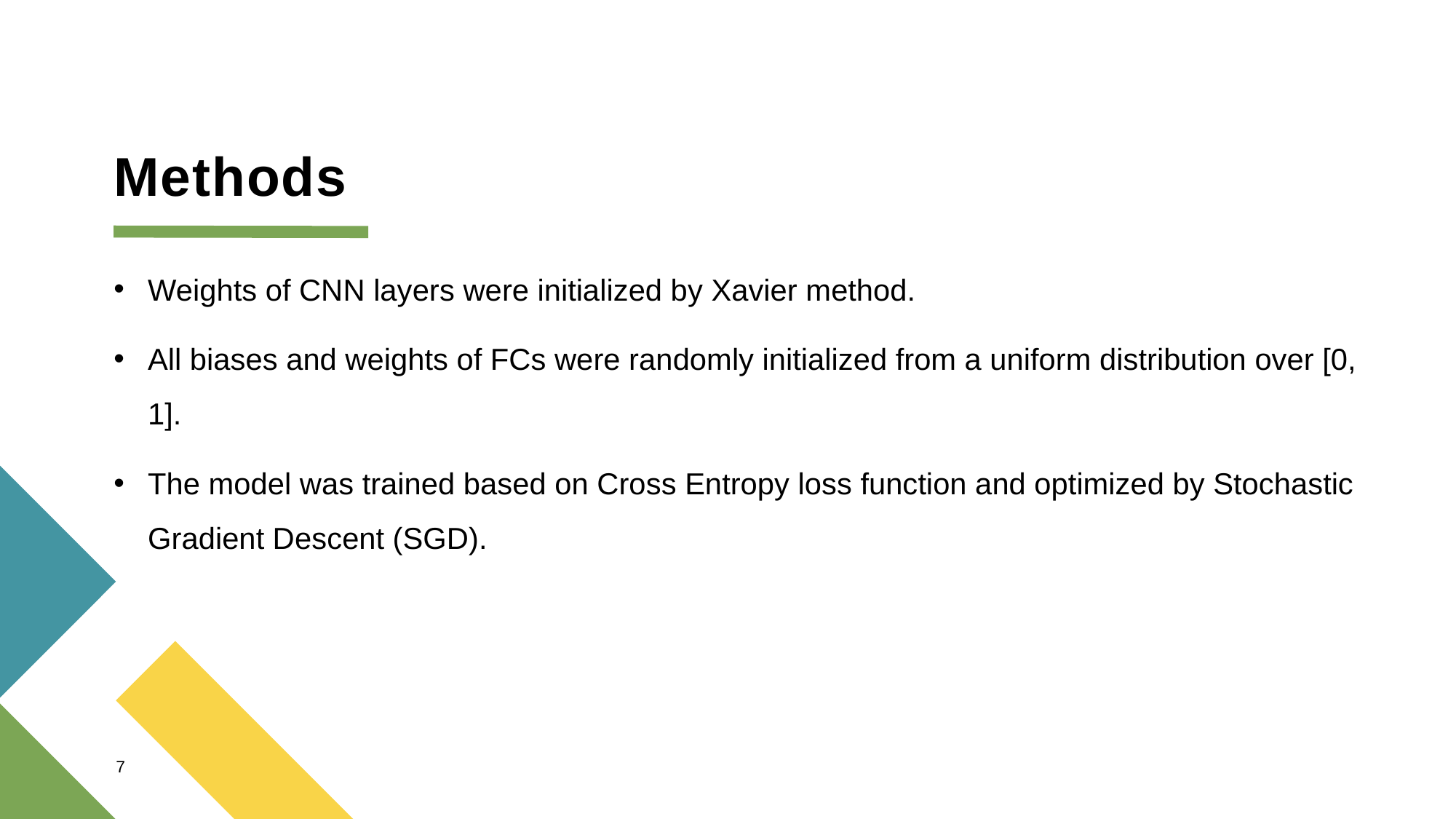

# Methods
Weights of CNN layers were initialized by Xavier method.
All biases and weights of FCs were randomly initialized from a uniform distribution over [0, 1].
The model was trained based on Cross Entropy loss function and optimized by Stochastic Gradient Descent (SGD).
7